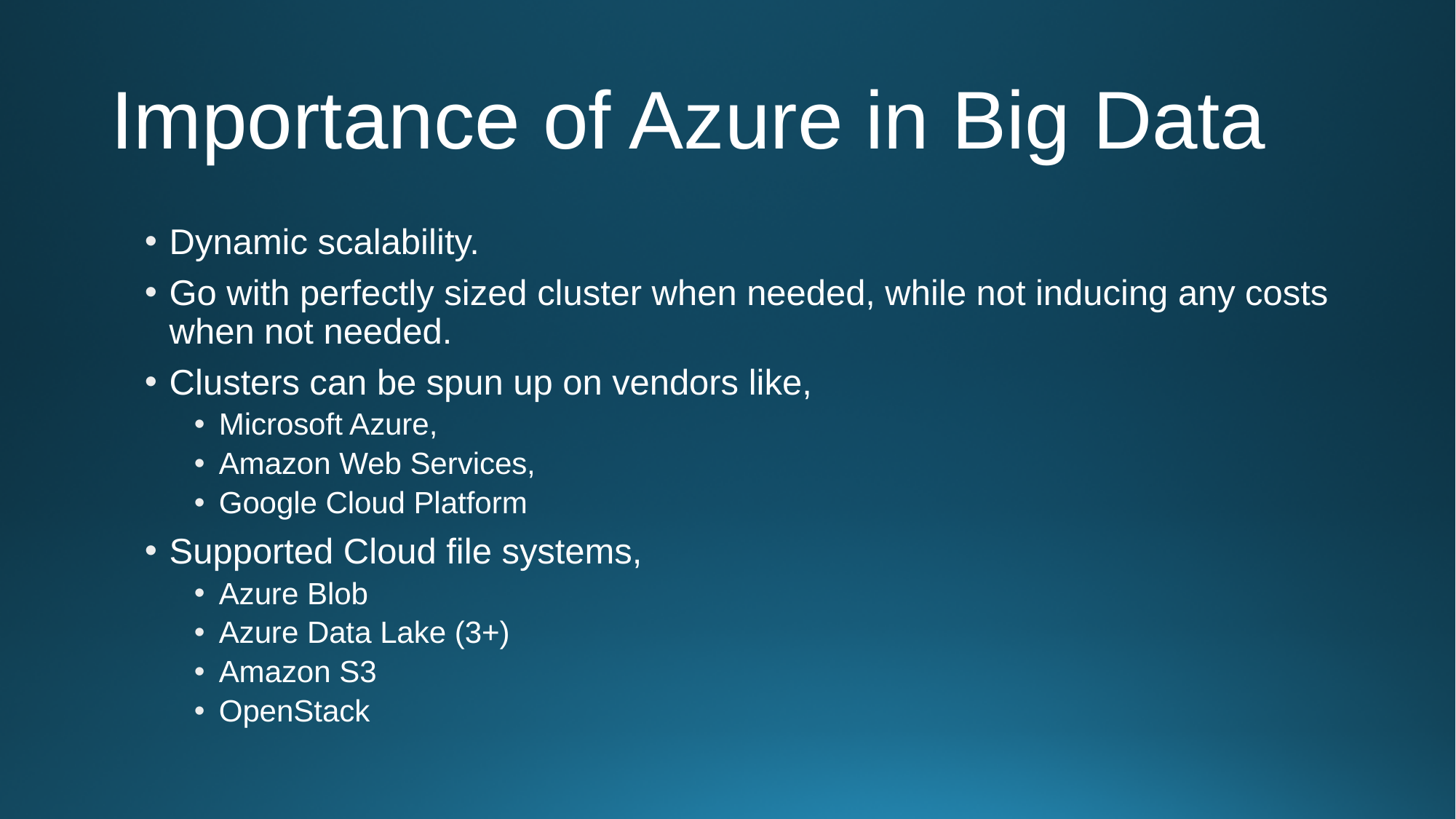

# Importance of Azure in Big Data
Dynamic scalability.
Go with perfectly sized cluster when needed, while not inducing any costs when not needed.
Clusters can be spun up on vendors like,
Microsoft Azure,
Amazon Web Services,
Google Cloud Platform
Supported Cloud file systems,
Azure Blob
Azure Data Lake (3+)
Amazon S3
OpenStack